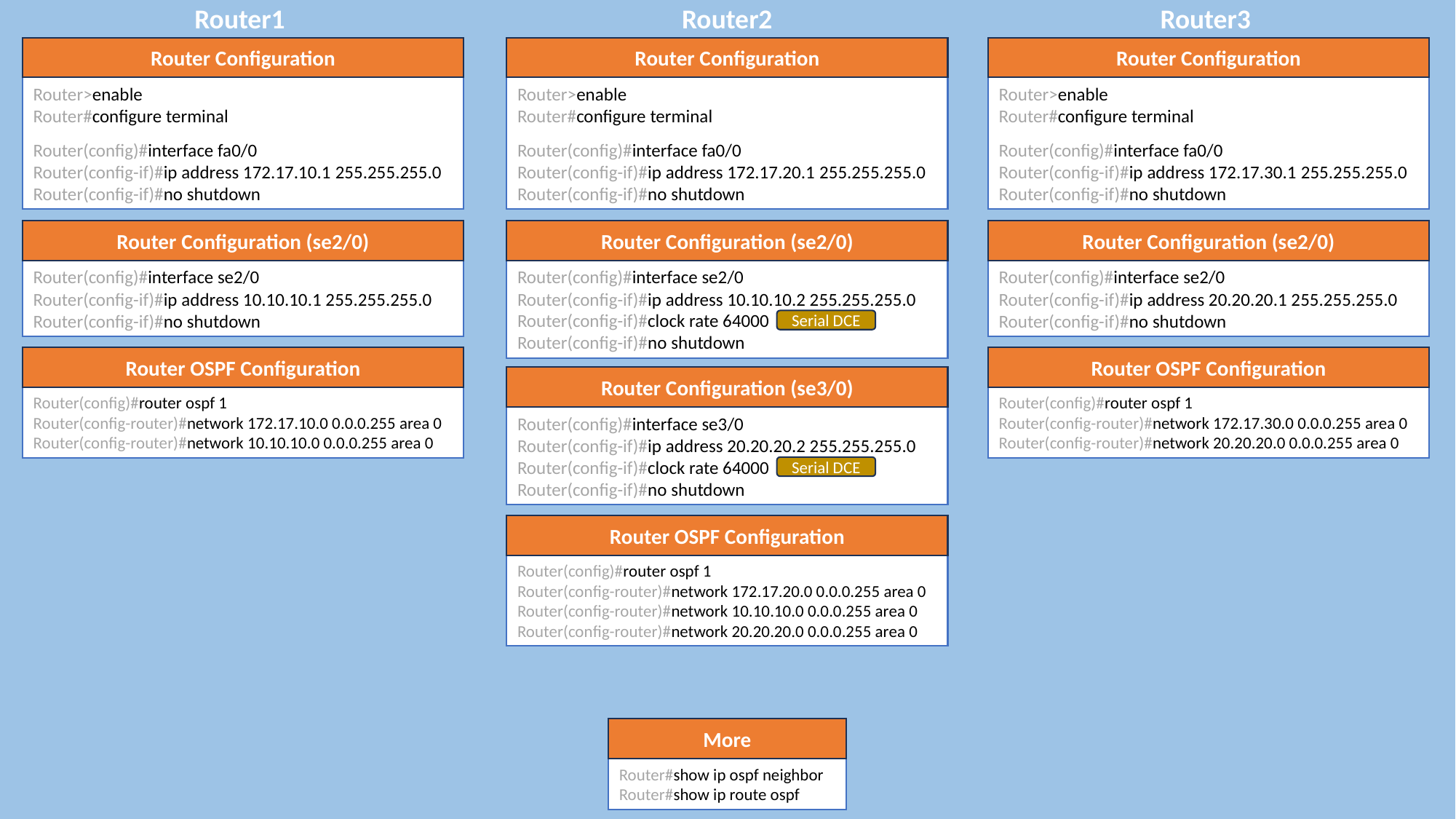

Router1
Router2
Router3
Router Configuration
Router>enable
Router#configure terminal
Router(config)#interface fa0/0
Router(config-if)#ip address 172.17.10.1 255.255.255.0
Router(config-if)#no shutdown
Router Configuration
Router>enable
Router#configure terminal
Router(config)#interface fa0/0
Router(config-if)#ip address 172.17.20.1 255.255.255.0
Router(config-if)#no shutdown
Router Configuration
Router>enable
Router#configure terminal
Router(config)#interface fa0/0
Router(config-if)#ip address 172.17.30.1 255.255.255.0
Router(config-if)#no shutdown
Router Configuration (se2/0)
Router(config)#interface se2/0
Router(config-if)#ip address 10.10.10.1 255.255.255.0
Router(config-if)#no shutdown
Router Configuration (se2/0)
Router(config)#interface se2/0
Router(config-if)#ip address 10.10.10.2 255.255.255.0
Router(config-if)#clock rate 64000
Router(config-if)#no shutdown
Router Configuration (se2/0)
Router(config)#interface se2/0
Router(config-if)#ip address 20.20.20.1 255.255.255.0
Router(config-if)#no shutdown
Serial DCE
Router OSPF Configuration
Router(config)#router ospf 1
Router(config-router)#network 172.17.10.0 0.0.0.255 area 0
Router(config-router)#network 10.10.10.0 0.0.0.255 area 0
Router OSPF Configuration
Router(config)#router ospf 1
Router(config-router)#network 172.17.30.0 0.0.0.255 area 0
Router(config-router)#network 20.20.20.0 0.0.0.255 area 0
Router Configuration (se3/0)
Router(config)#interface se3/0
Router(config-if)#ip address 20.20.20.2 255.255.255.0
Router(config-if)#clock rate 64000
Router(config-if)#no shutdown
Serial DCE
Router OSPF Configuration
Router(config)#router ospf 1
Router(config-router)#network 172.17.20.0 0.0.0.255 area 0
Router(config-router)#network 10.10.10.0 0.0.0.255 area 0
Router(config-router)#network 20.20.20.0 0.0.0.255 area 0
More
Router#show ip ospf neighbor
Router#show ip route ospf